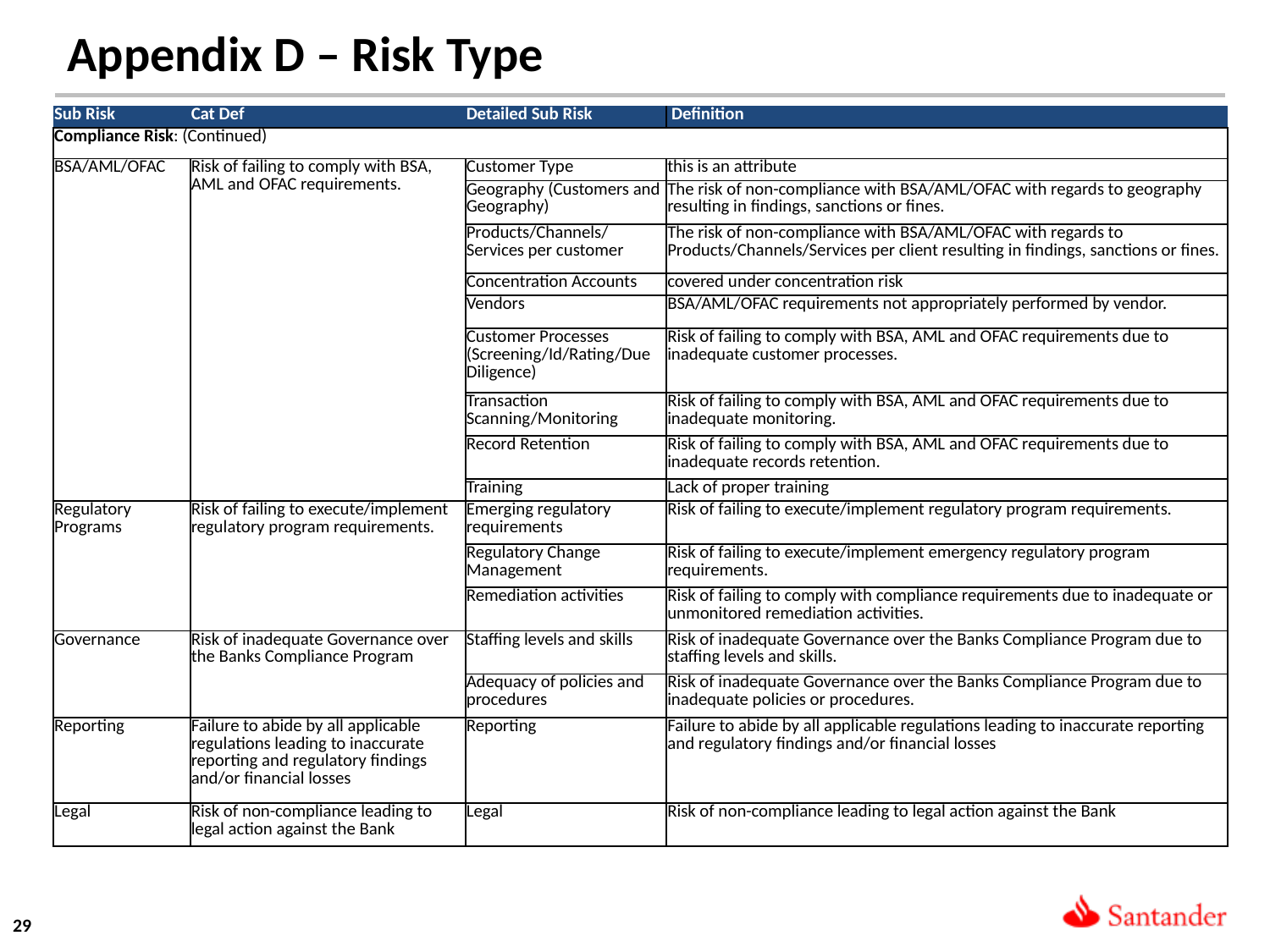

Appendix D – Risk Type
| Sub Risk | Cat Def | Detailed Sub Risk | Definition |
| --- | --- | --- | --- |
| Compliance Risk: (Continued) |  |  |  |
| BSA/AML/OFAC | Risk of failing to comply with BSA, AML and OFAC requirements. | Customer Type | this is an attribute |
|  |  | Geography (Customers and Geography) | The risk of non-compliance with BSA/AML/OFAC with regards to geography resulting in findings, sanctions or fines. |
|  |  | Products/Channels/Services per customer | The risk of non-compliance with BSA/AML/OFAC with regards to Products/Channels/Services per client resulting in findings, sanctions or fines. |
|  |  | Concentration Accounts | covered under concentration risk |
|  |  | Vendors | BSA/AML/OFAC requirements not appropriately performed by vendor. |
|  |  | Customer Processes (Screening/Id/Rating/Due Diligence) | Risk of failing to comply with BSA, AML and OFAC requirements due to inadequate customer processes. |
|  |  | Transaction Scanning/Monitoring | Risk of failing to comply with BSA, AML and OFAC requirements due to inadequate monitoring. |
|  |  | Record Retention | Risk of failing to comply with BSA, AML and OFAC requirements due to inadequate records retention. |
|  |  | Training | Lack of proper training |
| Regulatory Programs | Risk of failing to execute/implement regulatory program requirements. | Emerging regulatory requirements | Risk of failing to execute/implement regulatory program requirements. |
|  |  | Regulatory Change Management | Risk of failing to execute/implement emergency regulatory program requirements. |
|  |  | Remediation activities | Risk of failing to comply with compliance requirements due to inadequate or unmonitored remediation activities. |
| Governance | Risk of inadequate Governance over the Banks Compliance Program | Staffing levels and skills | Risk of inadequate Governance over the Banks Compliance Program due to staffing levels and skills. |
|  |  | Adequacy of policies and procedures | Risk of inadequate Governance over the Banks Compliance Program due to inadequate policies or procedures. |
| Reporting | Failure to abide by all applicable regulations leading to inaccurate reporting and regulatory findings and/or financial losses | Reporting | Failure to abide by all applicable regulations leading to inaccurate reporting and regulatory findings and/or financial losses |
| Legal | Risk of non-compliance leading to legal action against the Bank | Legal | Risk of non-compliance leading to legal action against the Bank |